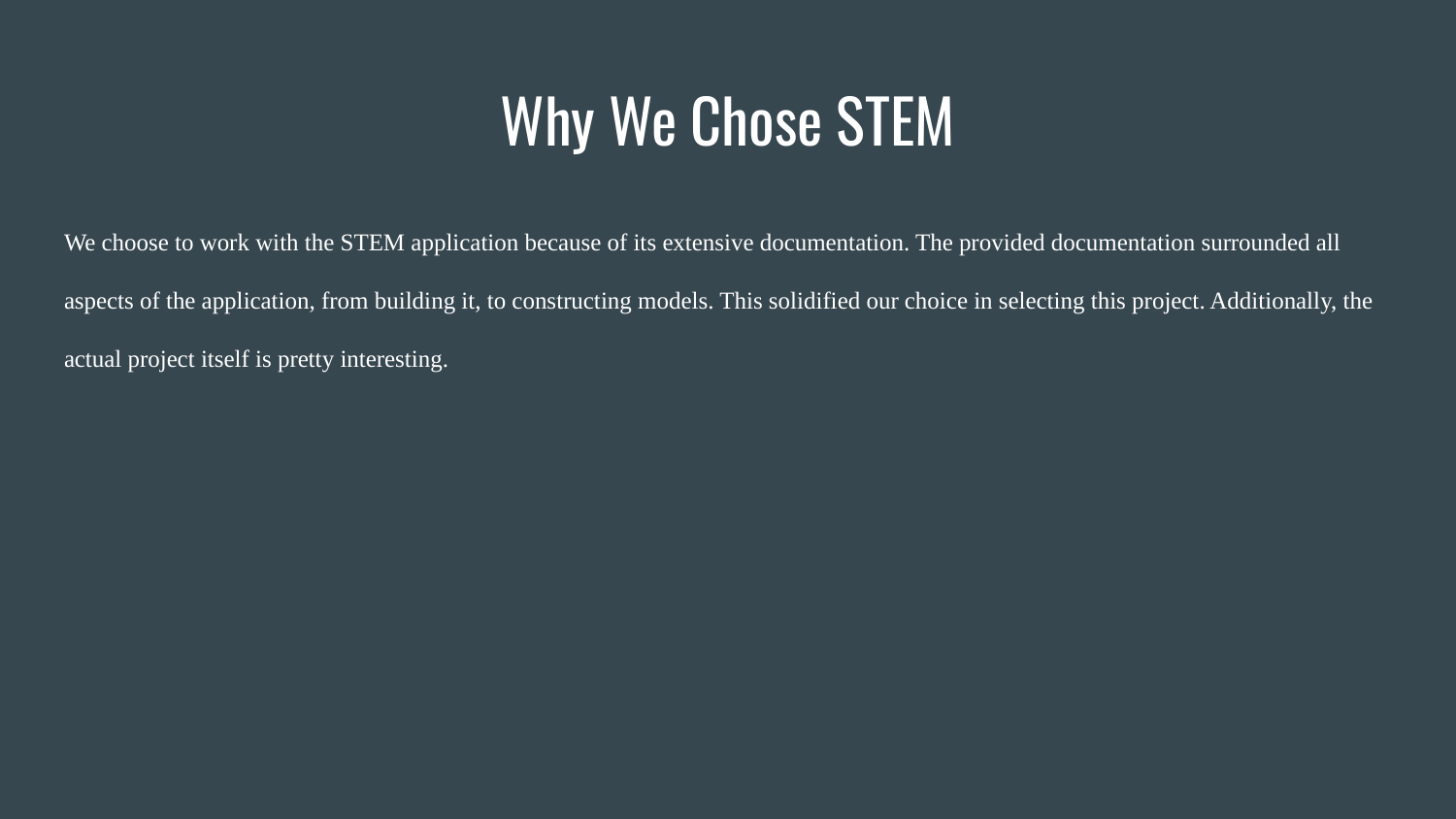

# Why We Chose STEM
We choose to work with the STEM application because of its extensive documentation. The provided documentation surrounded all aspects of the application, from building it, to constructing models. This solidified our choice in selecting this project. Additionally, the actual project itself is pretty interesting.